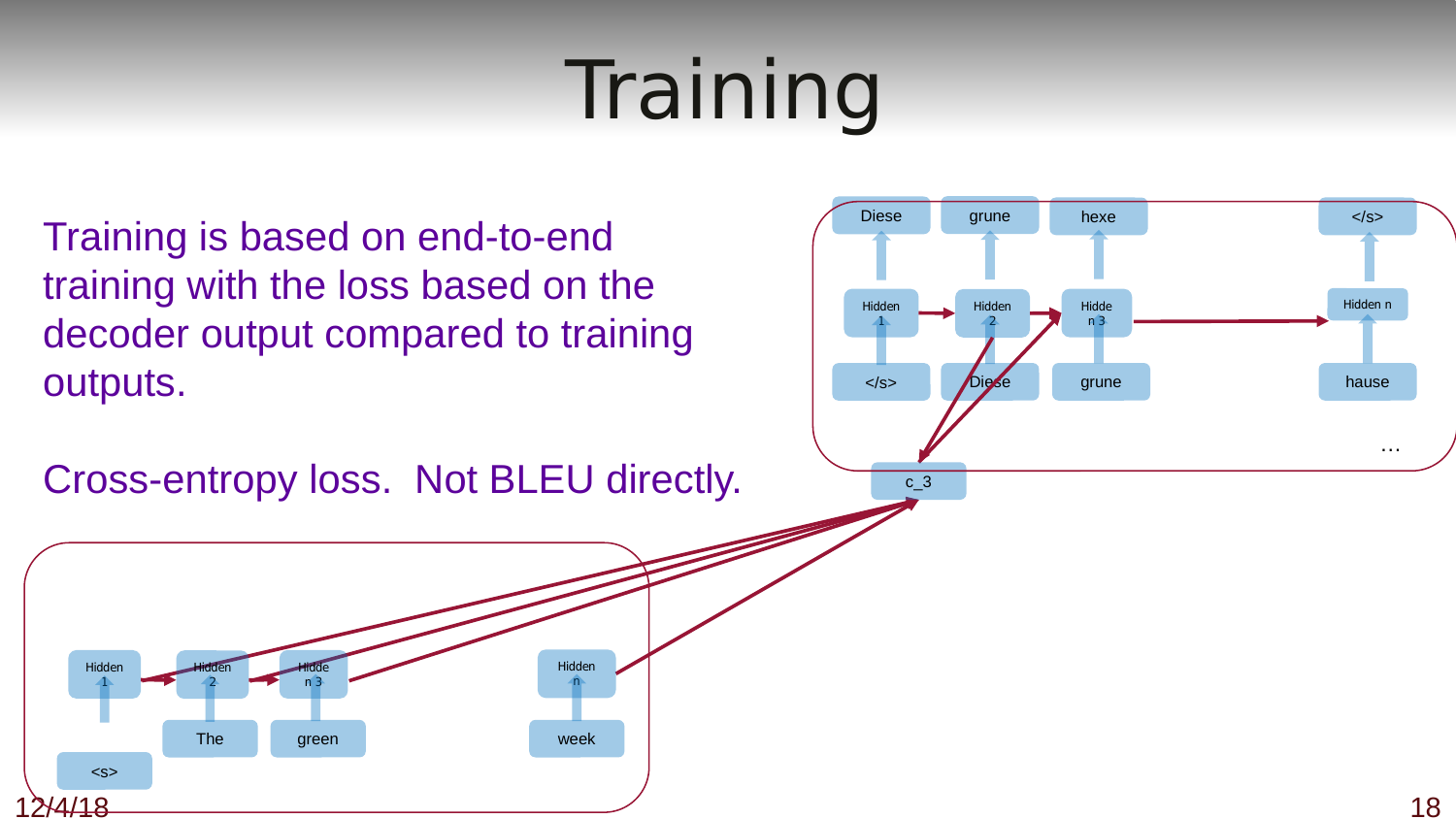

# Training
grune
Diese
</s>
hexe

Hidden n
Hidden 1
Hidden 3
Hidden 2

Diese
grune
hause
</s>

Training is based on end-to-end training with the loss based on the decoder output compared to training outputs.

Cross-entropy loss.  Not BLEU directly.
…
c_3
Hidden n
Hidden 1
Hidden 3
Hidden 2

The
green
week
<s>

12/4/18
18